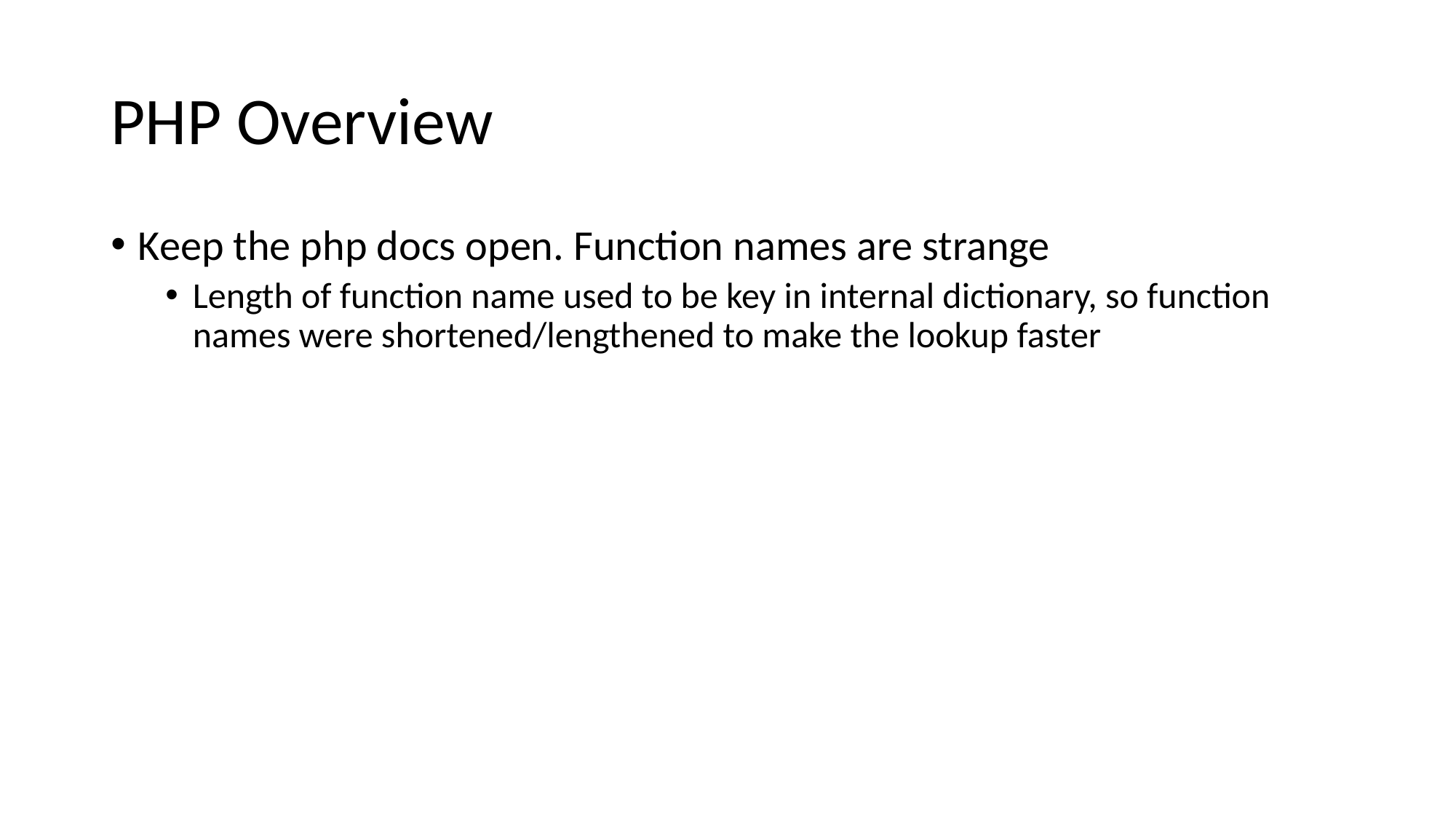

# PHP Overview
Keep the php docs open. Function names are strange
Length of function name used to be key in internal dictionary, so function names were shortened/lengthened to make the lookup faster